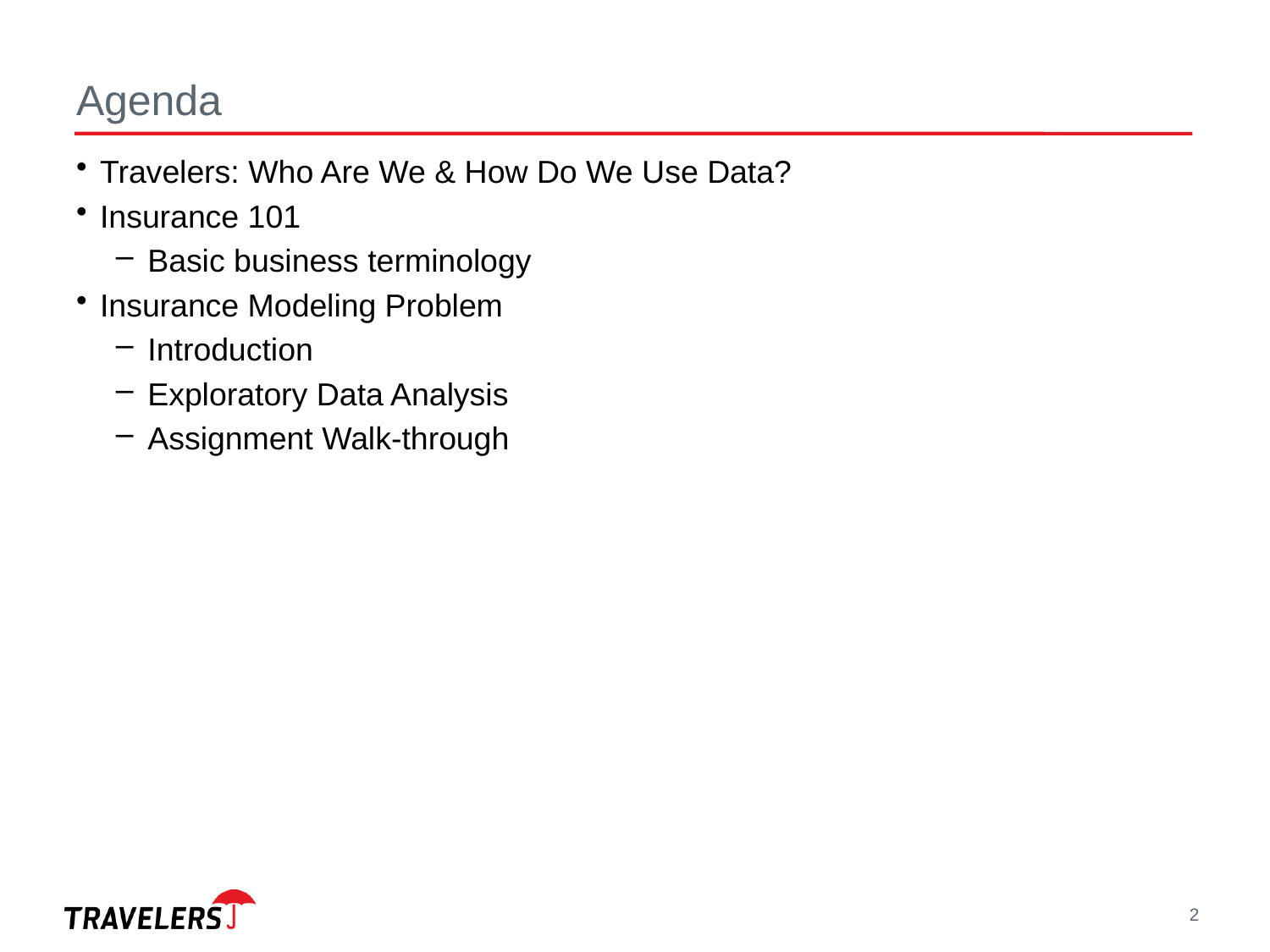

# Agenda
Travelers: Who Are We & How Do We Use Data?
Insurance 101
Basic business terminology
Insurance Modeling Problem
Introduction
Exploratory Data Analysis
Assignment Walk-through
2